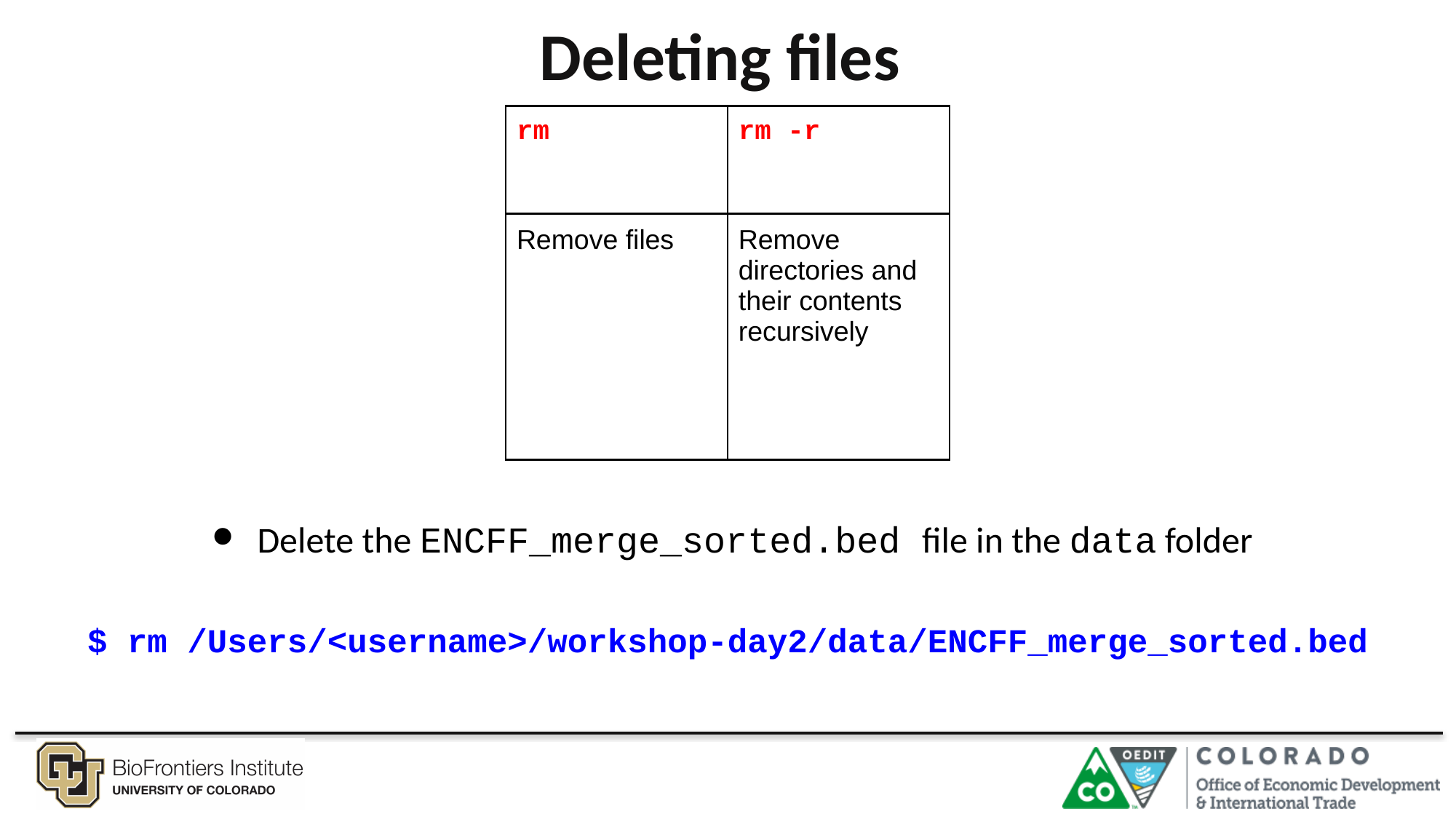

# Deleting files
| rm | rm -r |
| --- | --- |
| Remove files | Remove directories and their contents recursively |
Delete the ENCFF_merge_sorted.bed file in the data folder

$ rm /Users/<username>/workshop-day2/data/ENCFF_merge_sorted.bed